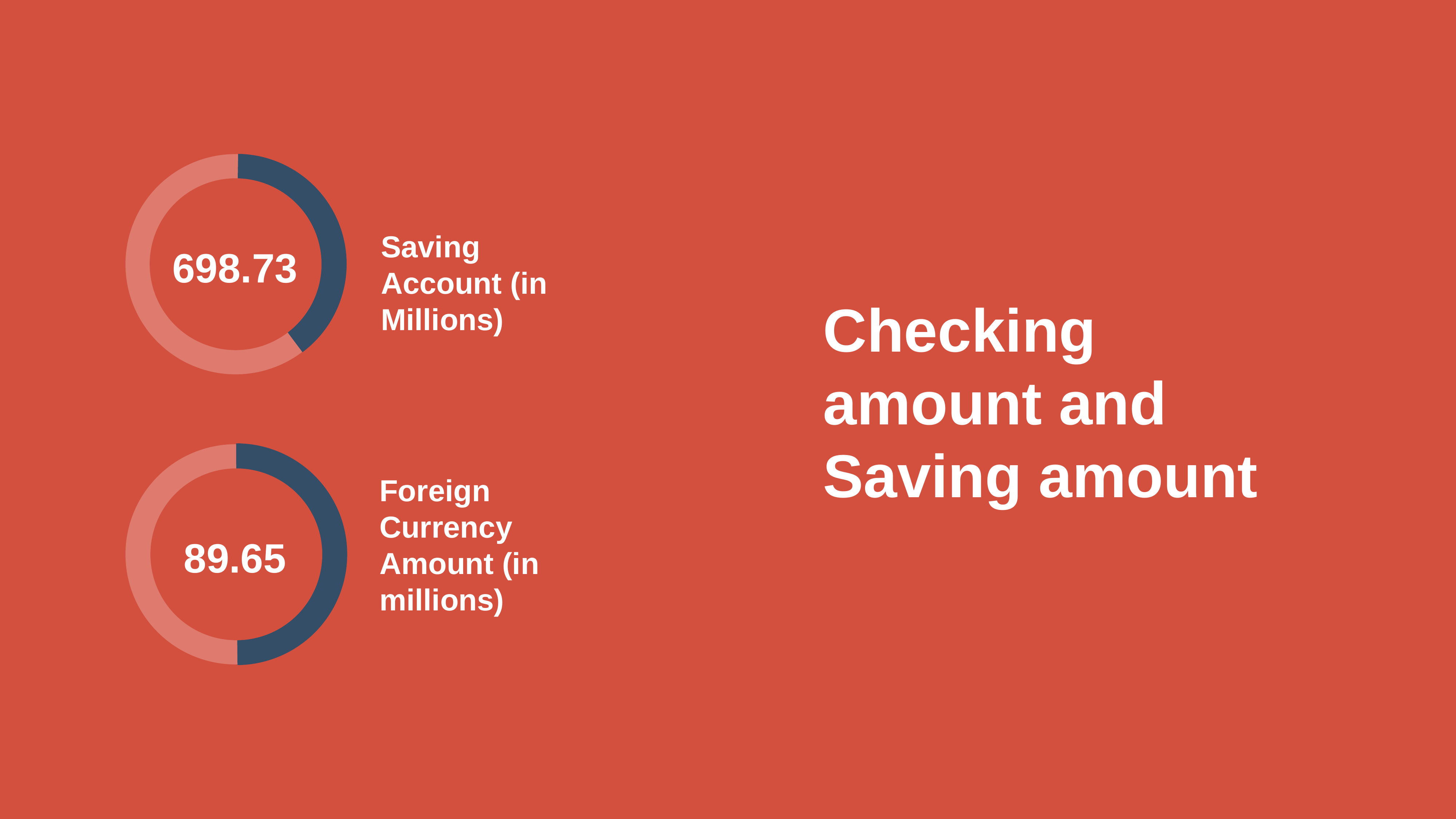

Saving Account (in Millions)
698.73

Foreign Currency Amount (in millions)
89.65
Checking amount and Saving amount